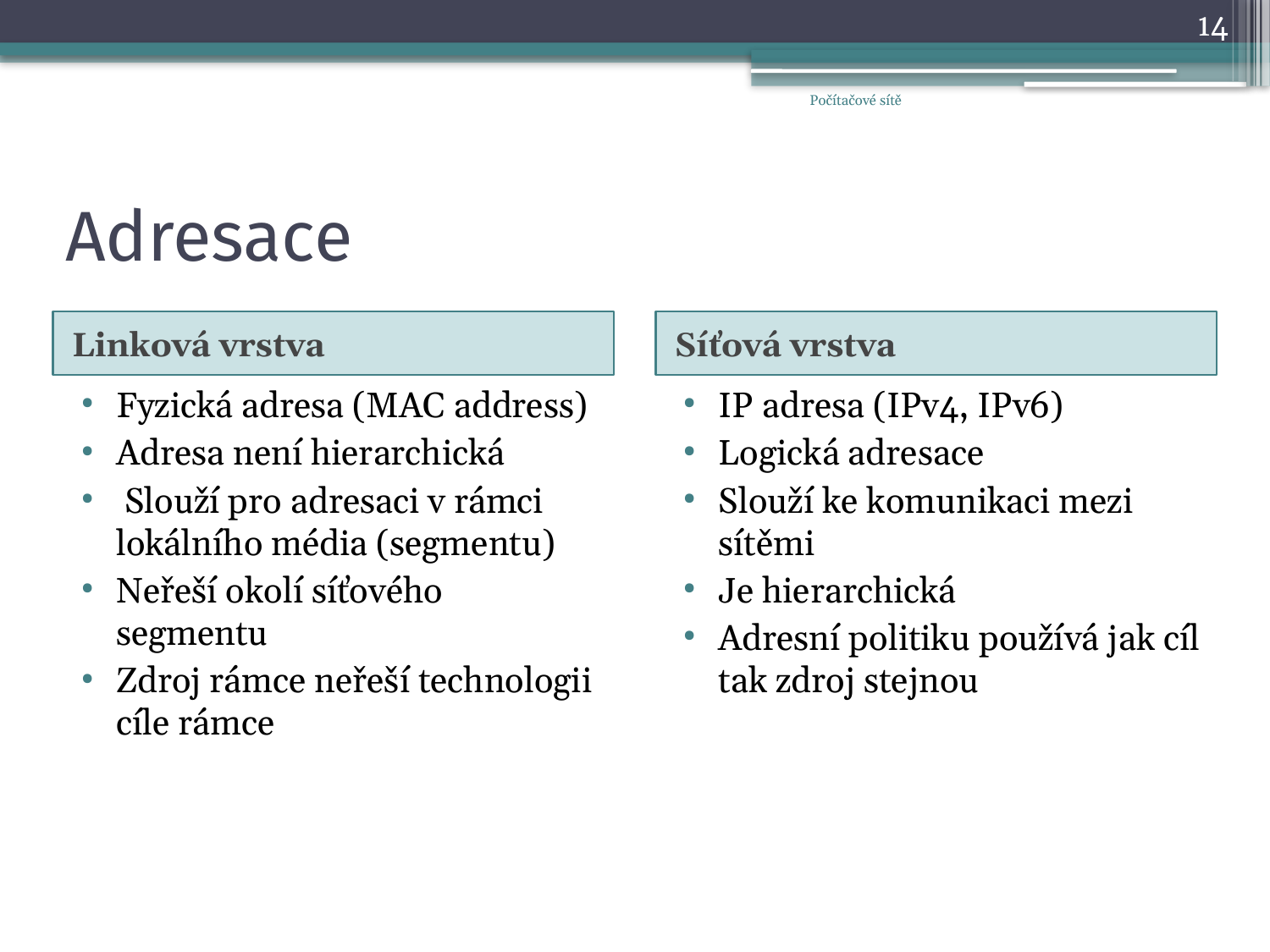

14
Počítačové sítě
# Adresace
Linková vrstva
Síťová vrstva
Fyzická adresa (MAC address)
Adresa není hierarchická
 Slouží pro adresaci v rámci lokálního média (segmentu)
Neřeší okolí síťového segmentu
Zdroj rámce neřeší technologii cíle rámce

IP adresa (IPv4, IPv6)
Logická adresace
Slouží ke komunikaci mezi sítěmi
Je hierarchická
Adresní politiku používá jak cíl tak zdroj stejnou